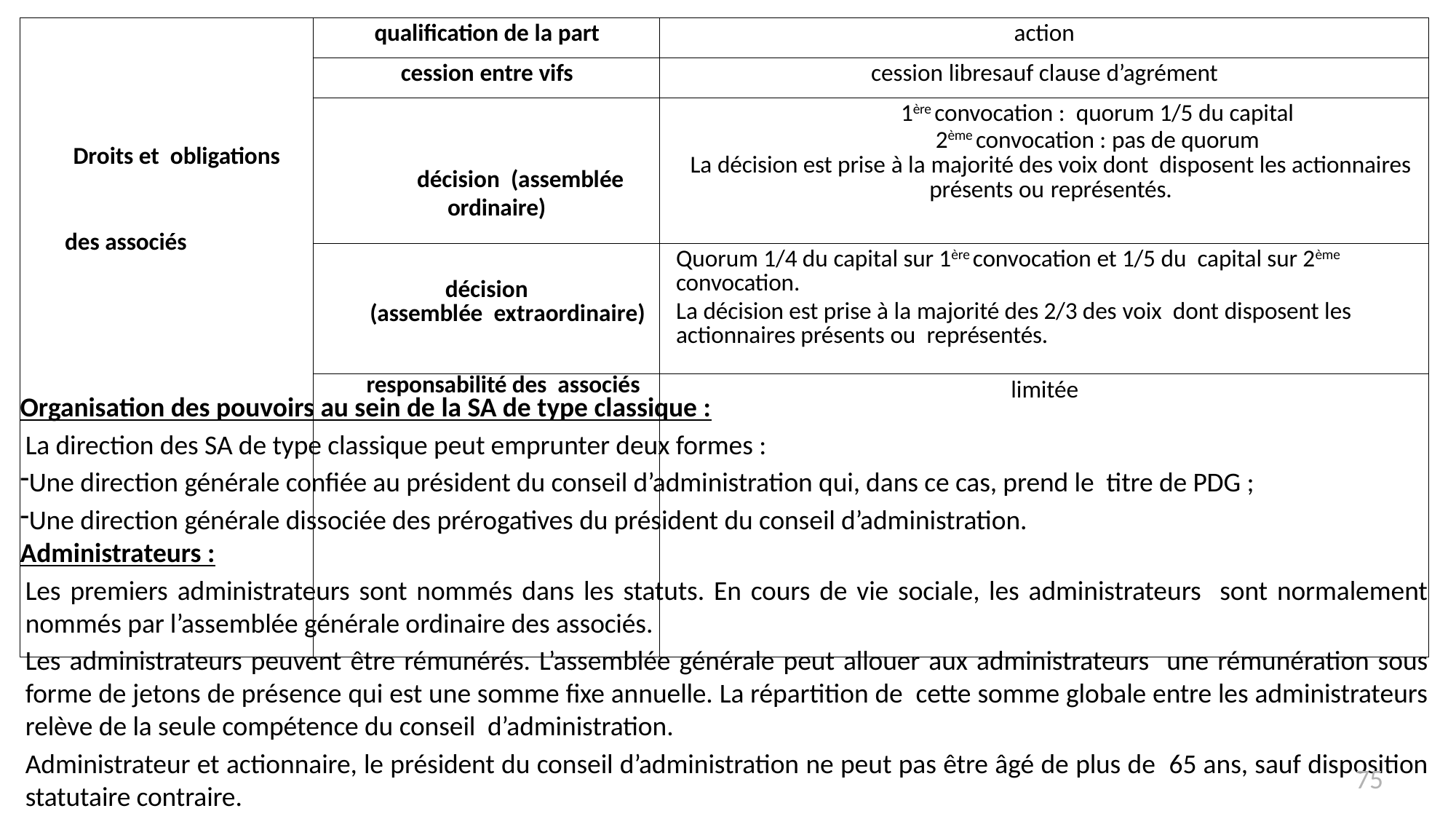

| Droits et obligations des associés | qualification de la part | action |
| --- | --- | --- |
|  | cession entre vifs | cession libresauf clause d’agrément |
|  | décision (assemblée ordinaire) | 1ère convocation : quorum 1/5 du capital 2ème convocation : pas de quorum La décision est prise à la majorité des voix dont disposent les actionnaires présents ou représentés. |
|  | décision (assemblée extraordinaire) | Quorum 1/4 du capital sur 1ère convocation et 1/5 du capital sur 2ème convocation. La décision est prise à la majorité des 2/3 des voix dont disposent les actionnaires présents ou représentés. |
|  | responsabilité des associés | limitée |
Organisation des pouvoirs au sein de la SA de type classique :
La direction des SA de type classique peut emprunter deux formes :
Une direction générale confiée au président du conseil d’administration qui, dans ce cas, prend le  titre de PDG ;
Une direction générale dissociée des prérogatives du président du conseil d’administration.
Administrateurs :
Les premiers administrateurs sont nommés dans les statuts. En cours de vie sociale, les administrateurs  sont normalement nommés par l’assemblée générale ordinaire des associés.
Les administrateurs peuvent être rémunérés. L’assemblée générale peut allouer aux administrateurs  une rémunération sous forme de jetons de présence qui est une somme fixe annuelle. La répartition de  cette somme globale entre les administrateurs relève de la seule compétence du conseil  d’administration.
Administrateur et actionnaire, le président du conseil d’administration ne peut pas être âgé de plus de  65 ans, sauf disposition statutaire contraire.

75